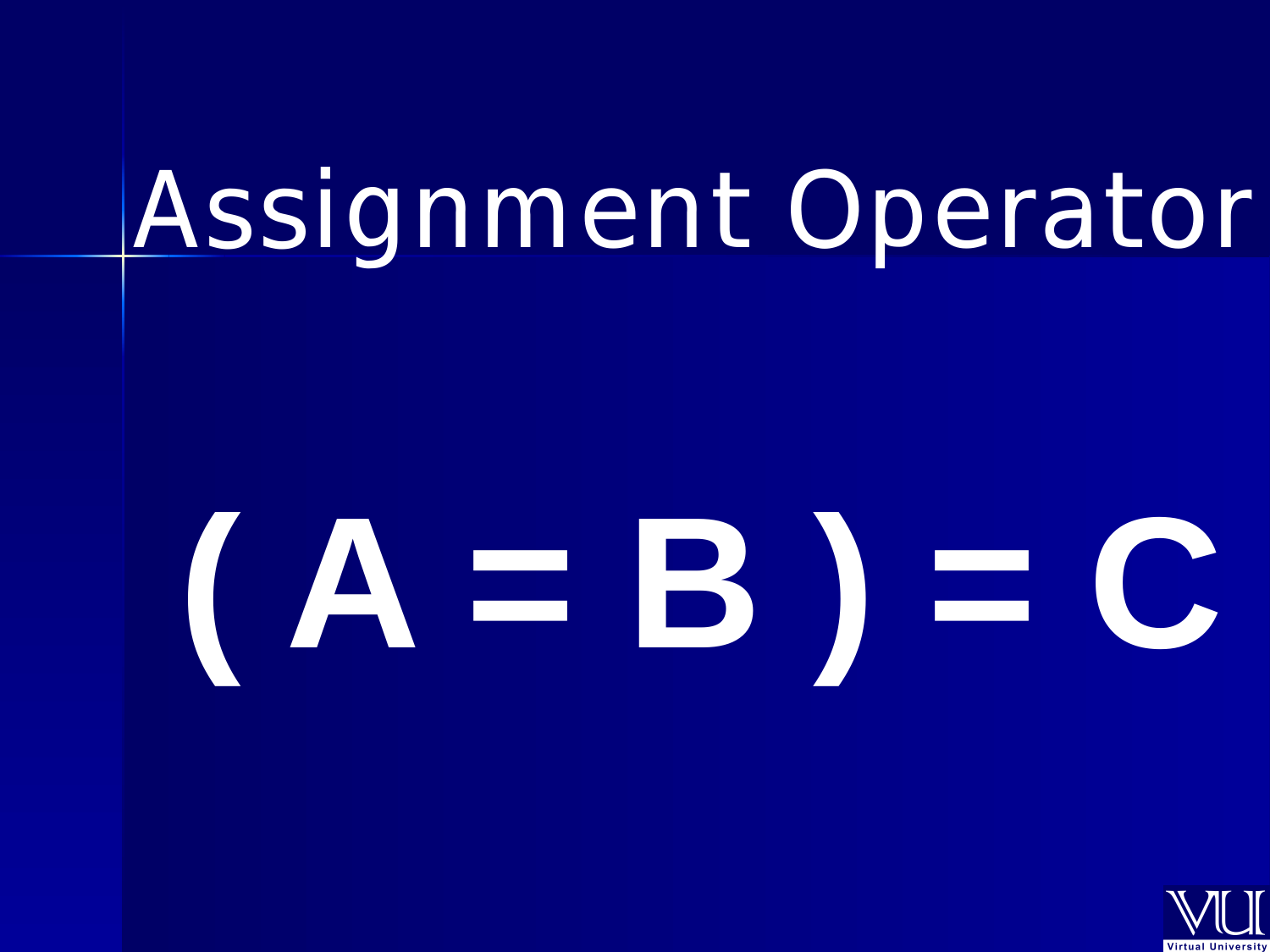

Assignment Operator
( A = B ) = C